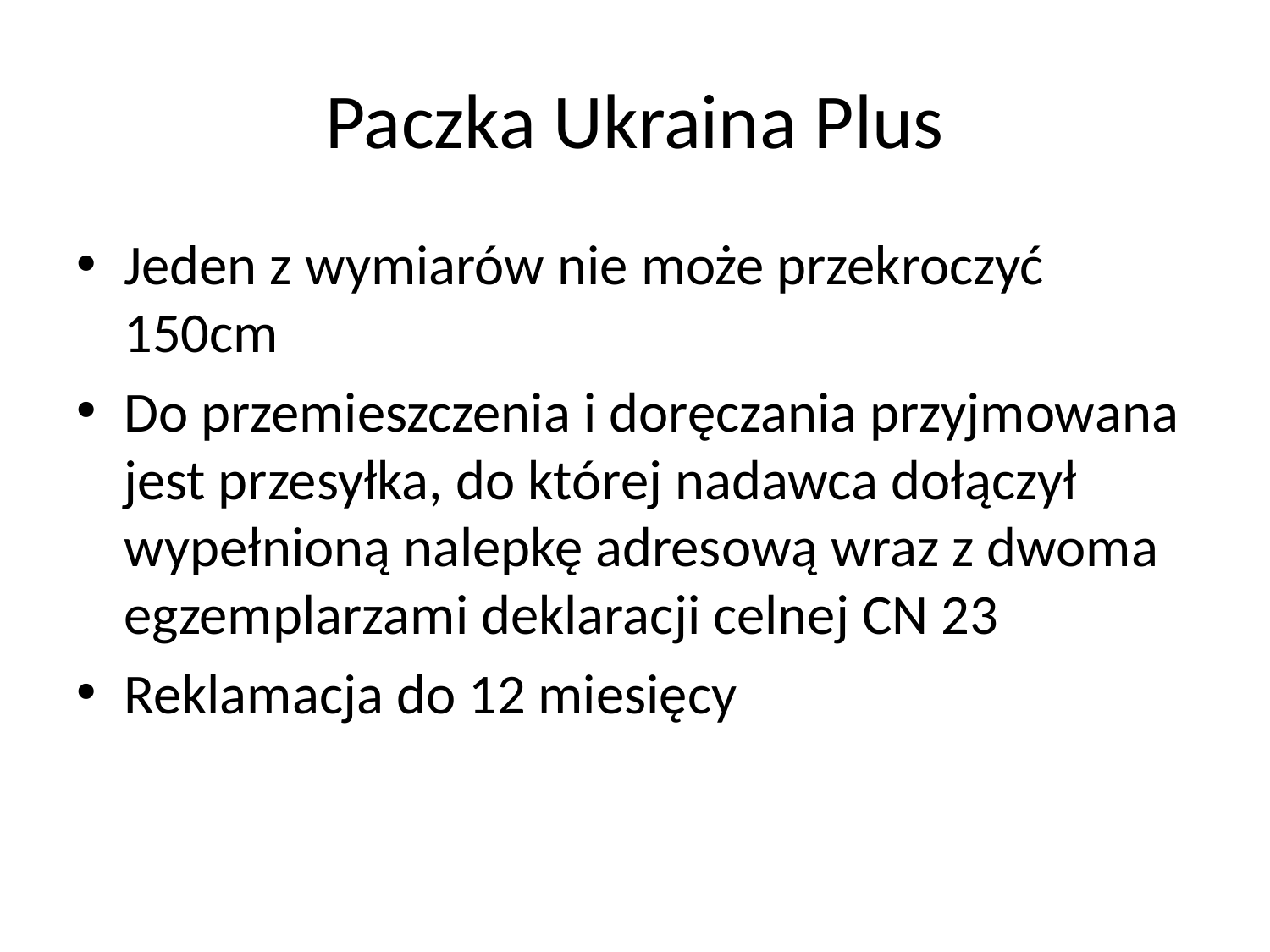

# Paczka Ukraina Plus
Jeden z wymiarów nie może przekroczyć 150cm
Do przemieszczenia i doręczania przyjmowana jest przesyłka, do której nadawca dołączył wypełnioną nalepkę adresową wraz z dwoma egzemplarzami deklaracji celnej CN 23
Reklamacja do 12 miesięcy